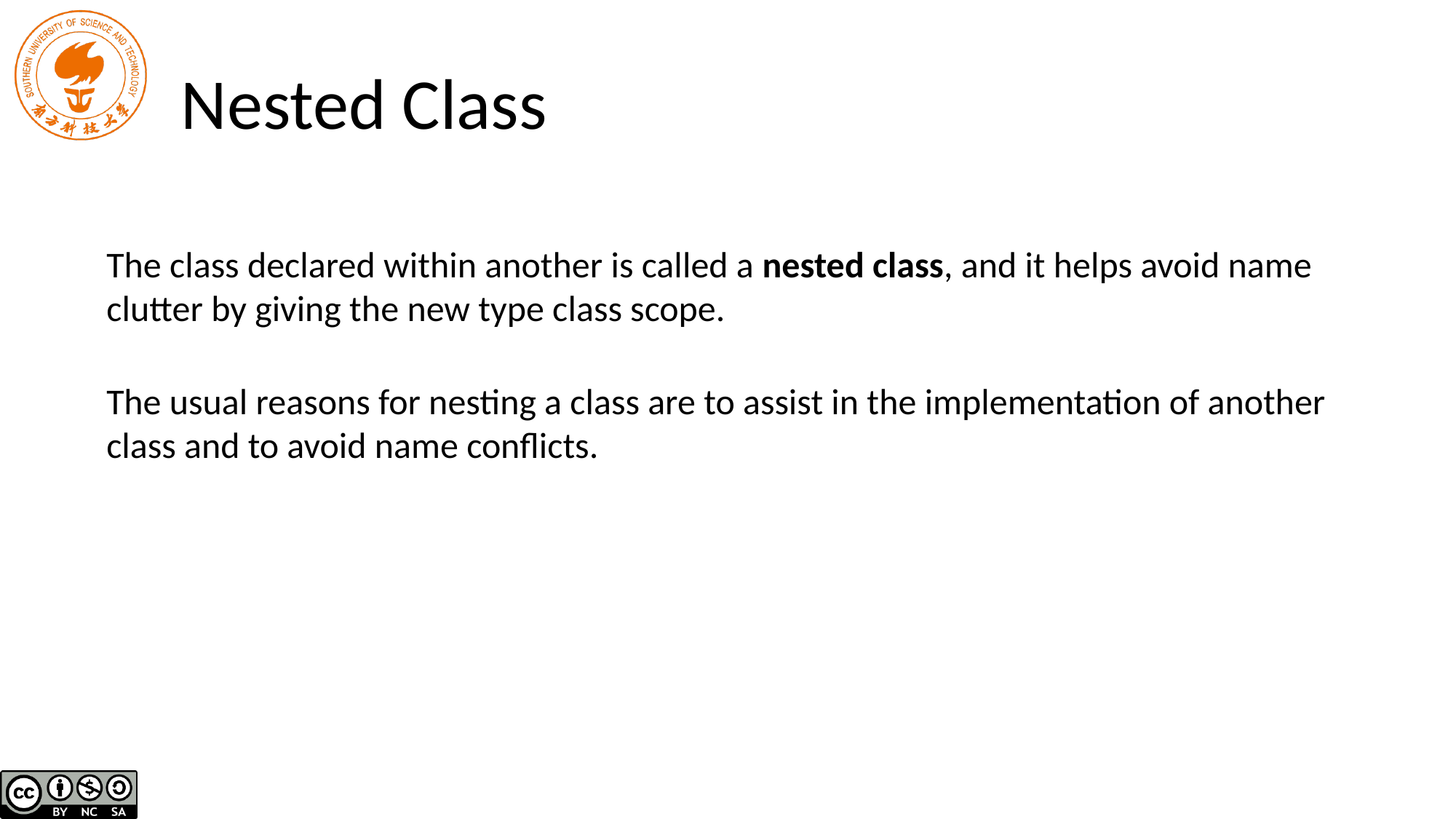

# Nested Class
The class declared within another is called a nested class, and it helps avoid name clutter by giving the new type class scope.
The usual reasons for nesting a class are to assist in the implementation of another class and to avoid name conflicts.